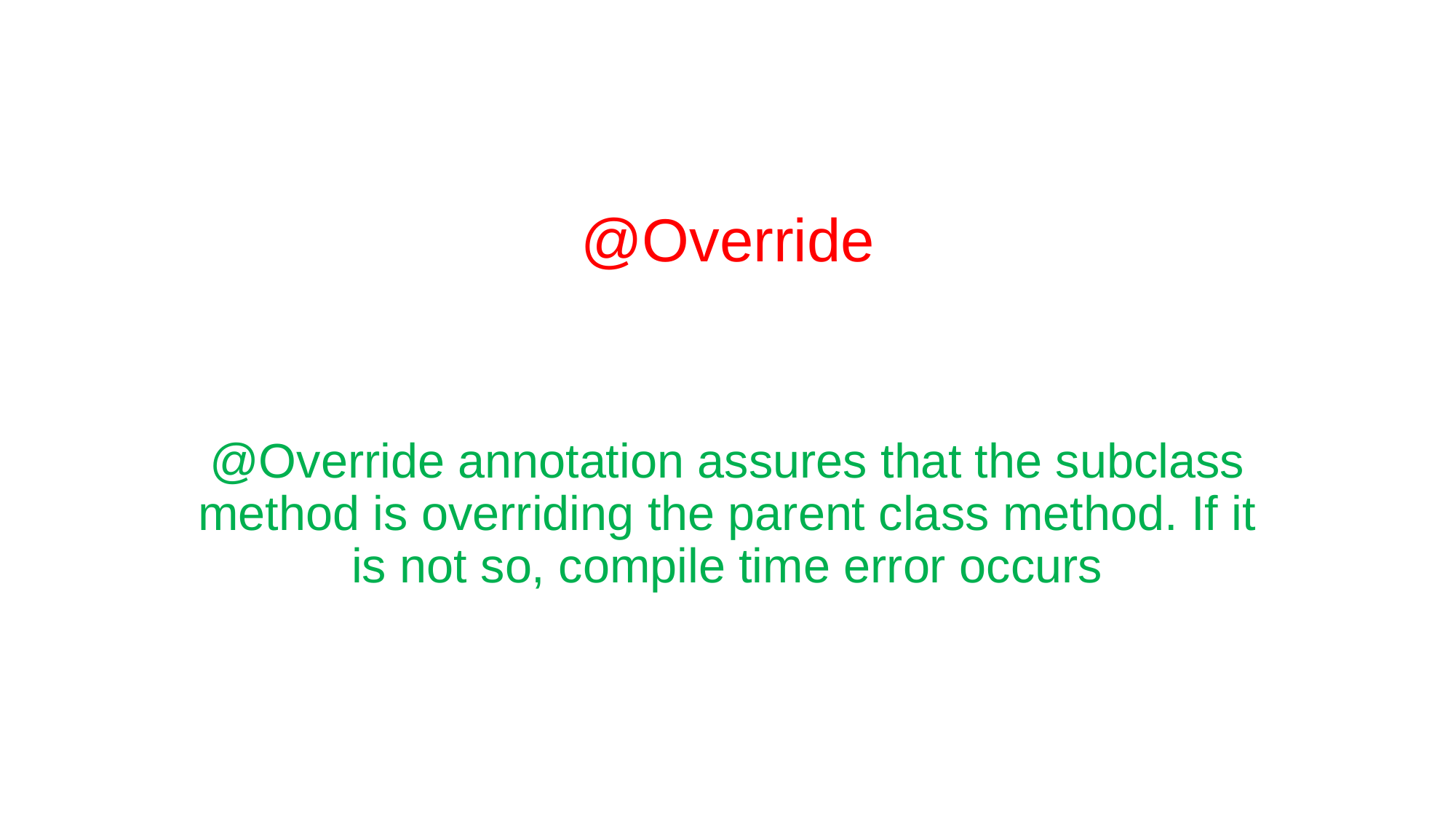

# @Override
@Override annotation assures that the subclass method is overriding the parent class method. If it is not so, compile time error occurs